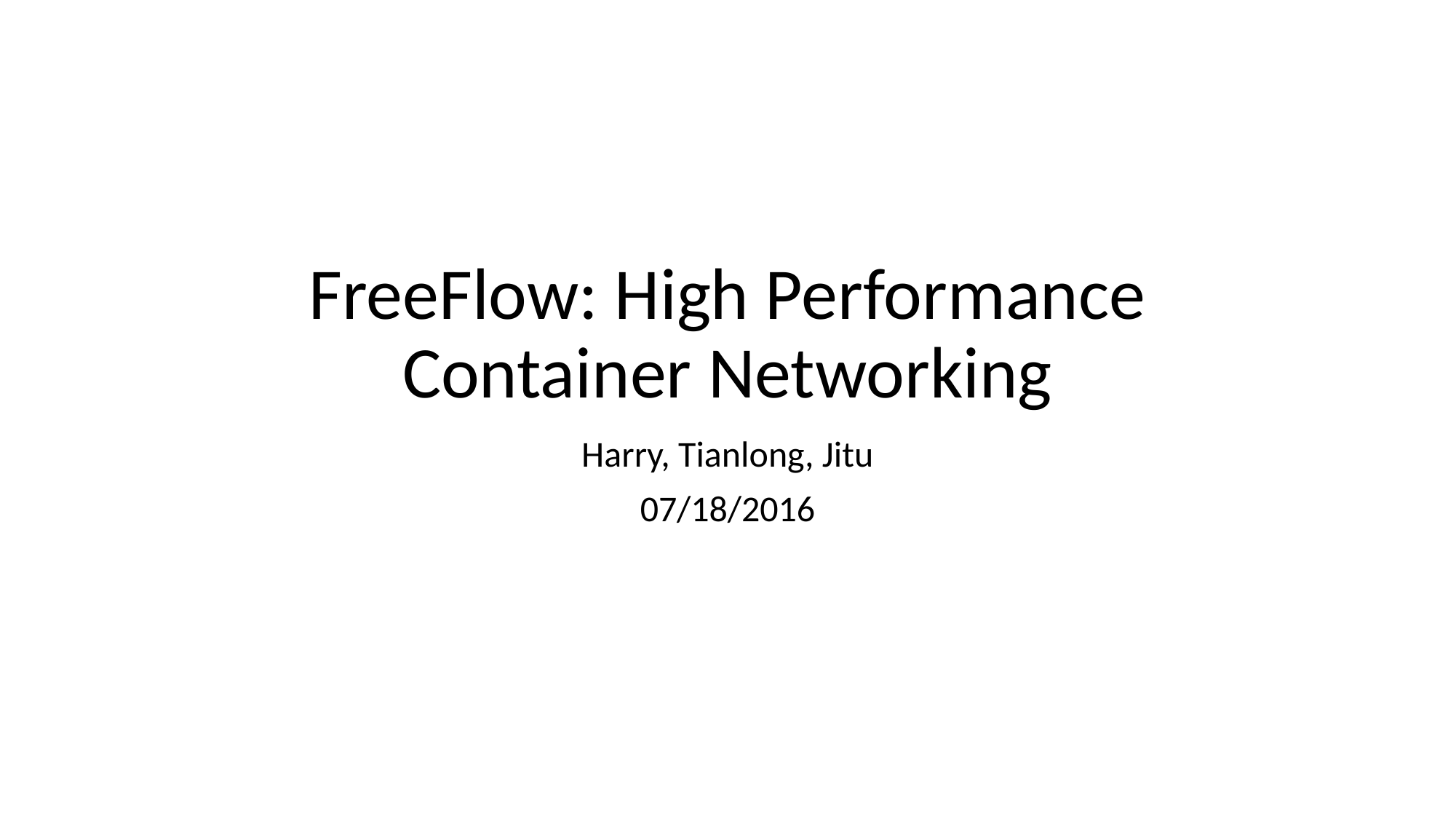

# FreeFlow: High Performance Container Networking
Harry, Tianlong, Jitu
07/18/2016